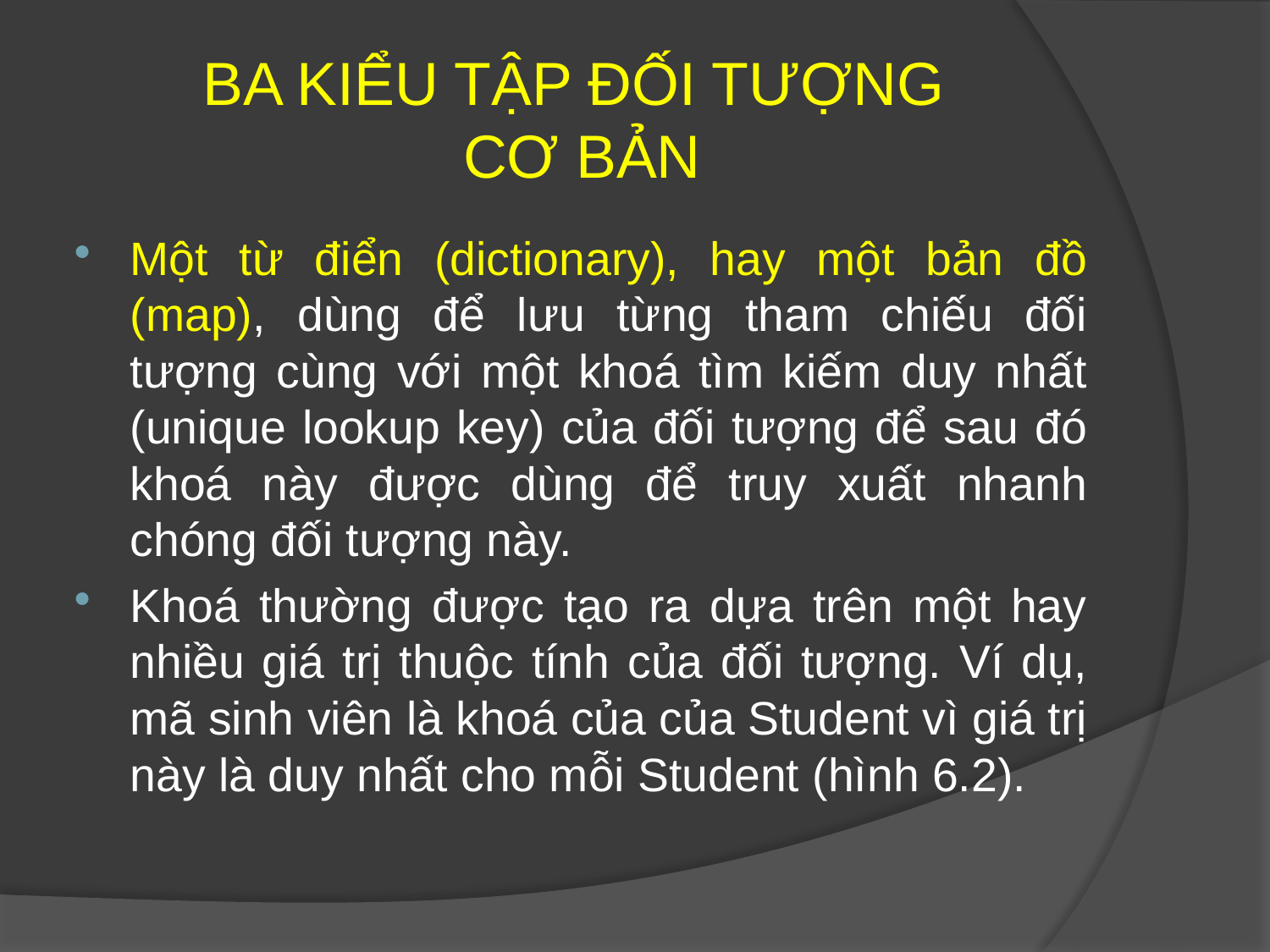

# BA KIỂU TẬP ĐỐI TƯỢNG CƠ BẢN
Một từ điển (dictionary), hay một bản đồ (map), dùng để lưu từng tham chiếu đối tượng cùng với một khoá tìm kiếm duy nhất (unique lookup key) của đối tượng để sau đó khoá này được dùng để truy xuất nhanh chóng đối tượng này.
Khoá thường được tạo ra dựa trên một hay nhiều giá trị thuộc tính của đối tượng. Ví dụ, mã sinh viên là khoá của của Student vì giá trị này là duy nhất cho mỗi Student (hình 6.2).